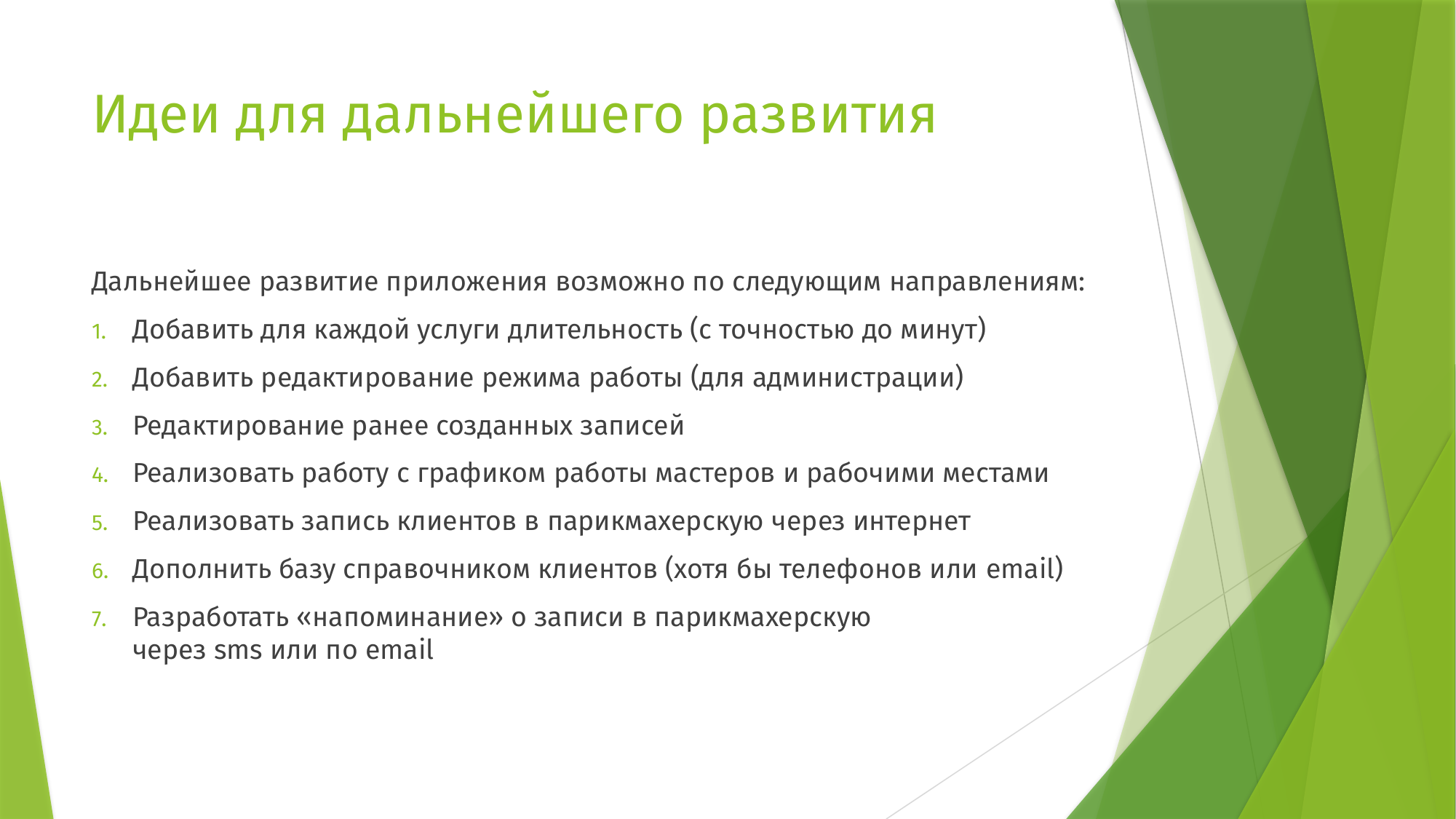

# Идеи для дальнейшего развития
Дальнейшее развитие приложения возможно по следующим направлениям:
Добавить для каждой услуги длительность (с точностью до минут)
Добавить редактирование режима работы (для администрации)
Редактирование ранее созданных записей
Реализовать работу с графиком работы мастеров и рабочими местами
Реализовать запись клиентов в парикмахерскую через интернет
Дополнить базу справочником клиентов (хотя бы телефонов или email)
Разработать «напоминание» о записи в парикмахерскую
через sms или по email